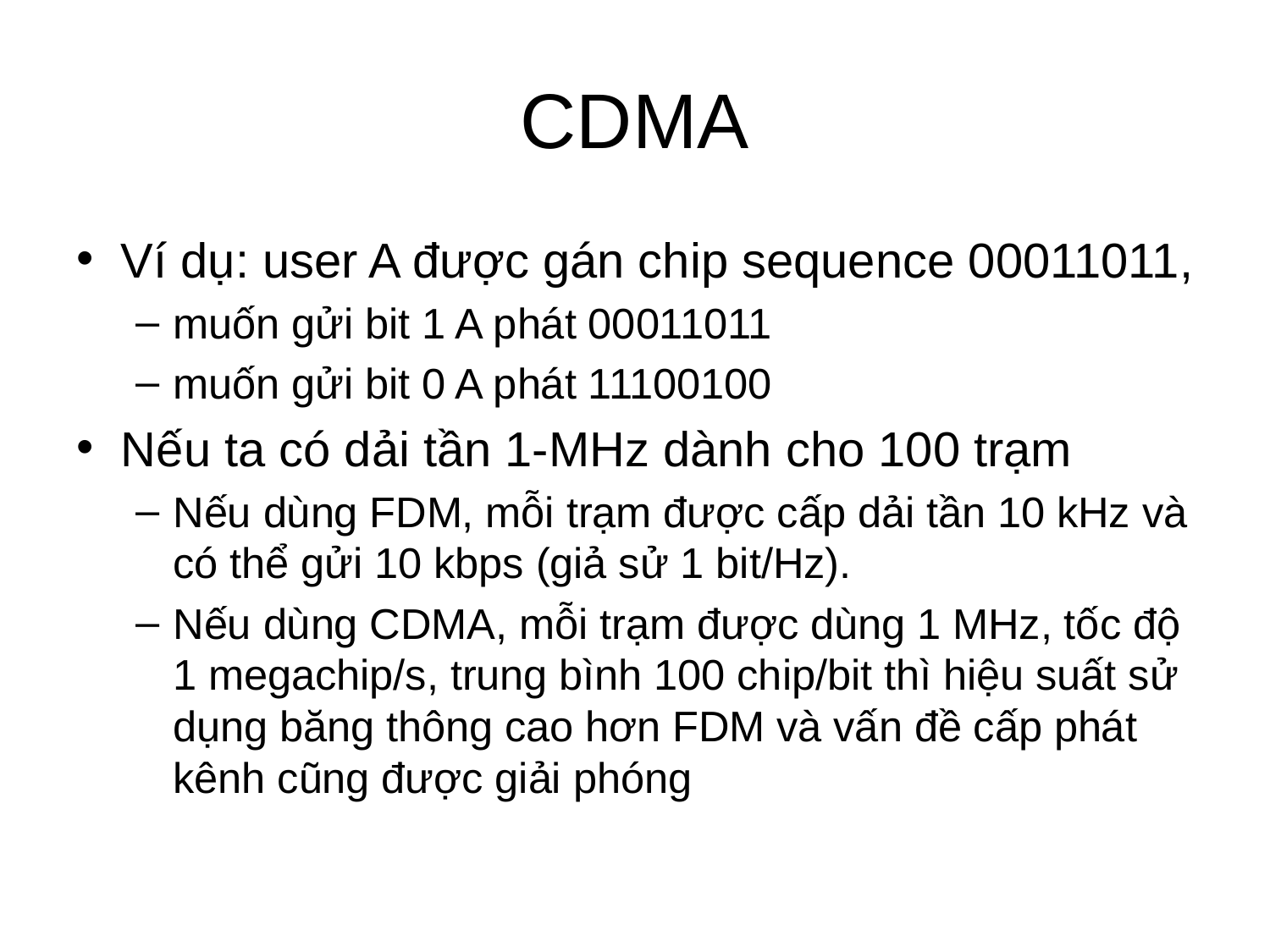

# CDMA
Ví dụ: user A được gán chip sequence 00011011,
muốn gửi bit 1 A phát 00011011
muốn gửi bit 0 A phát 11100100
Nếu ta có dải tần 1-MHz dành cho 100 trạm
Nếu dùng FDM, mỗi trạm được cấp dải tần 10 kHz và có thể gửi 10 kbps (giả sử 1 bit/Hz).
Nếu dùng CDMA, mỗi trạm được dùng 1 MHz, tốc độ 1 megachip/s, trung bình 100 chip/bit thì hiệu suất sử dụng băng thông cao hơn FDM và vấn đề cấp phát kênh cũng được giải phóng